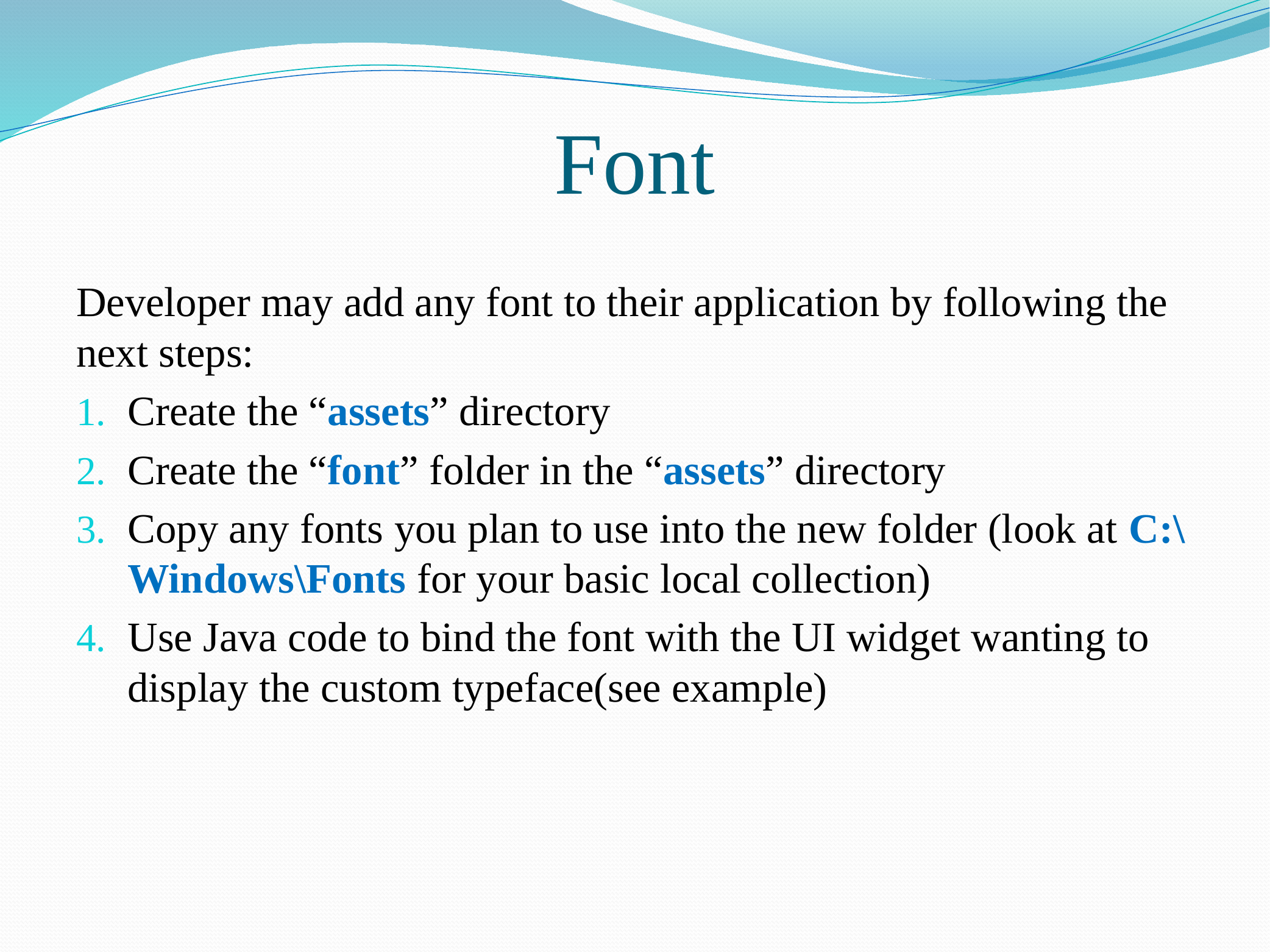

# Font
Developer may add any font to their application by following the next steps:
Create the “assets” directory
Create the “font” folder in the “assets” directory
Copy any fonts you plan to use into the new folder (look at C:\Windows\Fonts for your basic local collection)
Use Java code to bind the font with the UI widget wanting to display the custom typeface(see example)